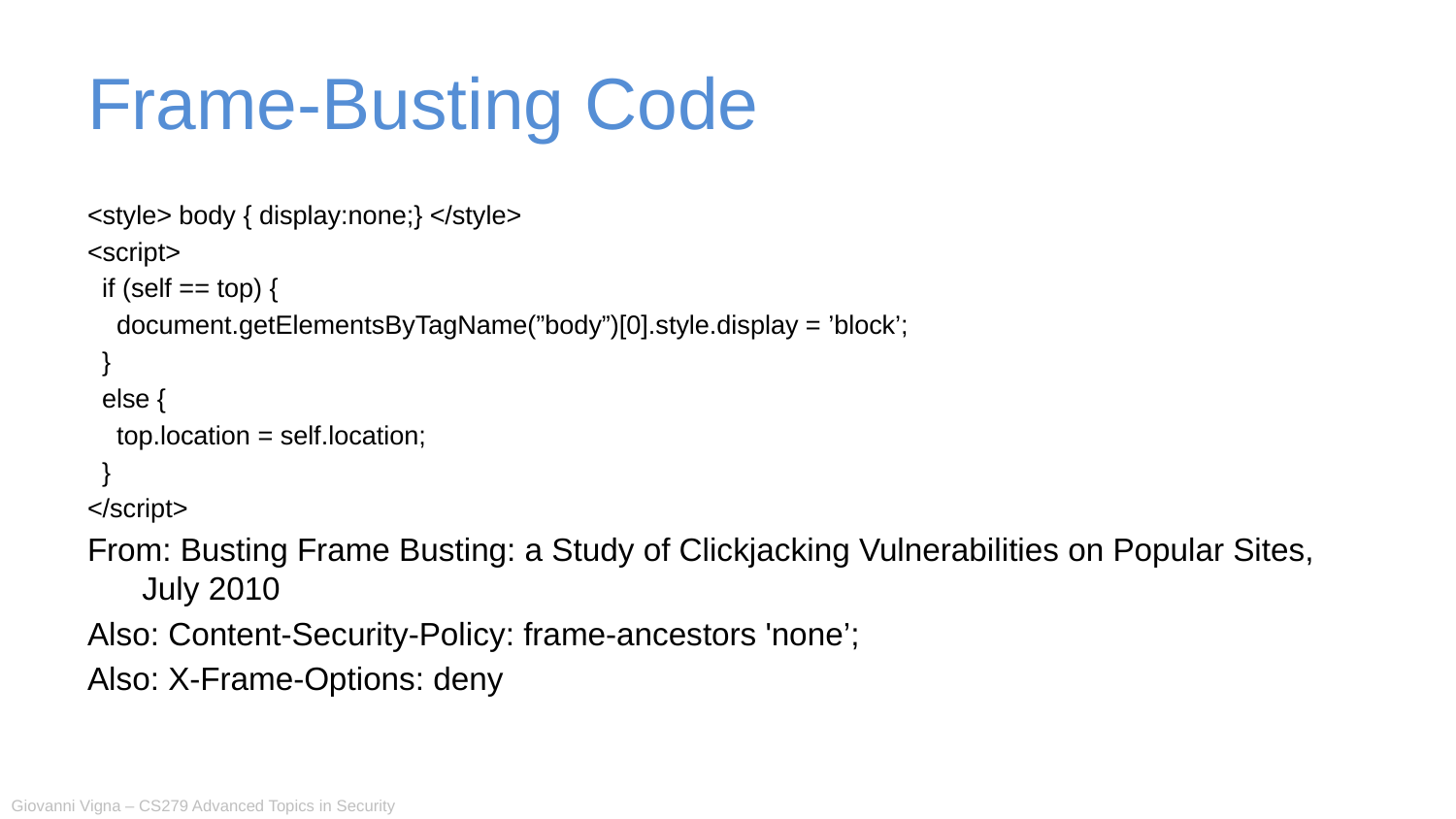

# Frame-Busting Code
<style> body { display:none;} </style>
<script>
  if (self == top) {
    document.getElementsByTagName(”body”)[0].style.display = ’block’;
  }
  else {
    top.location = self.location;
  }
</script>
From: Busting Frame Busting: a Study of Clickjacking Vulnerabilities on Popular Sites, July 2010
Also: Content-Security-Policy: frame-ancestors 'none’;
Also: X-Frame-Options: deny